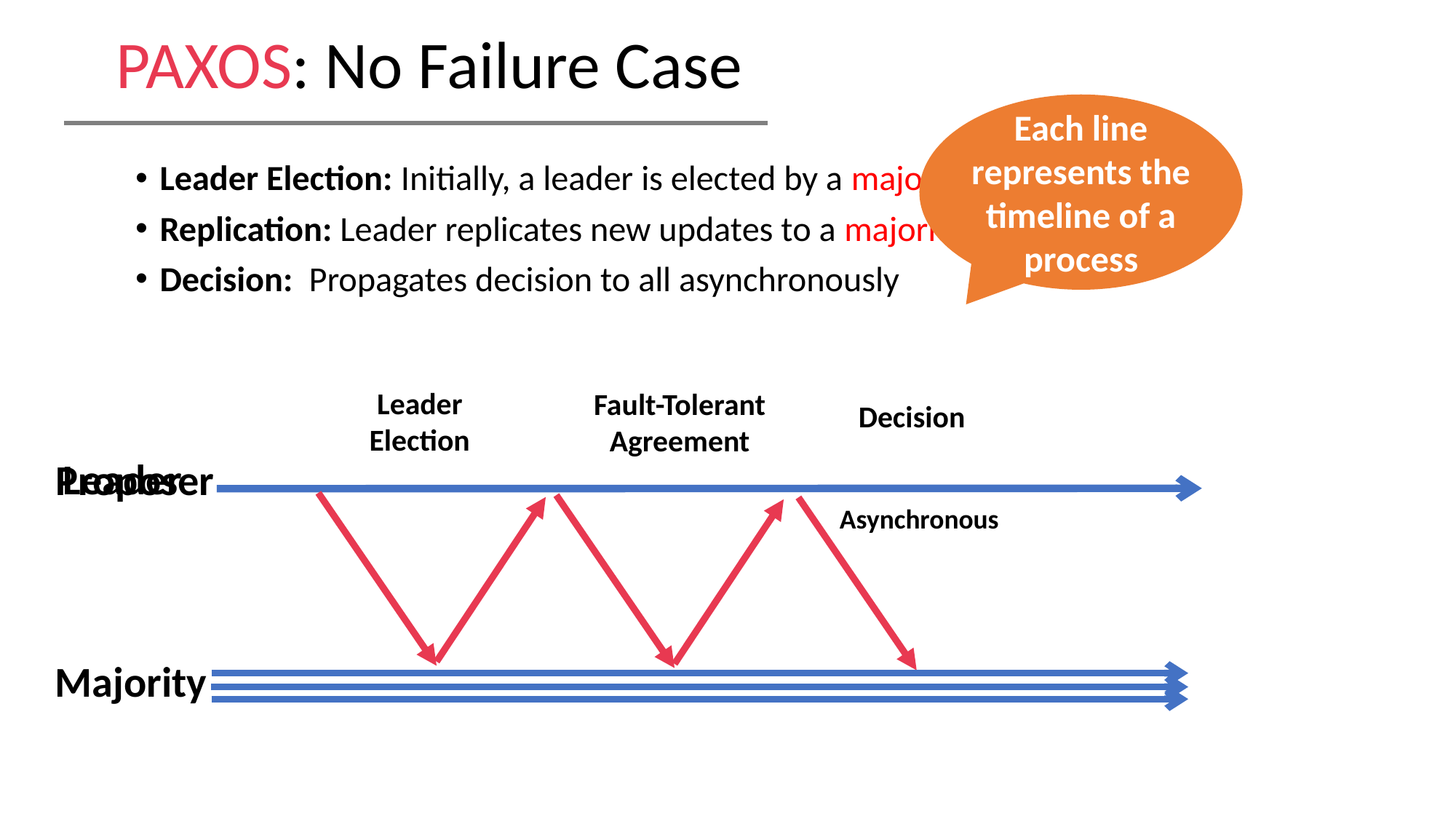

PAXOS: No Failure Case
Each line represents the timeline of a process
Leader Election: Initially, a leader is elected by a majority quorum
Replication: Leader replicates new updates to a majority quorum
Decision:  Propagates decision to all asynchronously

Leader
Election
Fault-Tolerant
Agreement
Decision
Leader
Proposer
Asynchronous

Majority